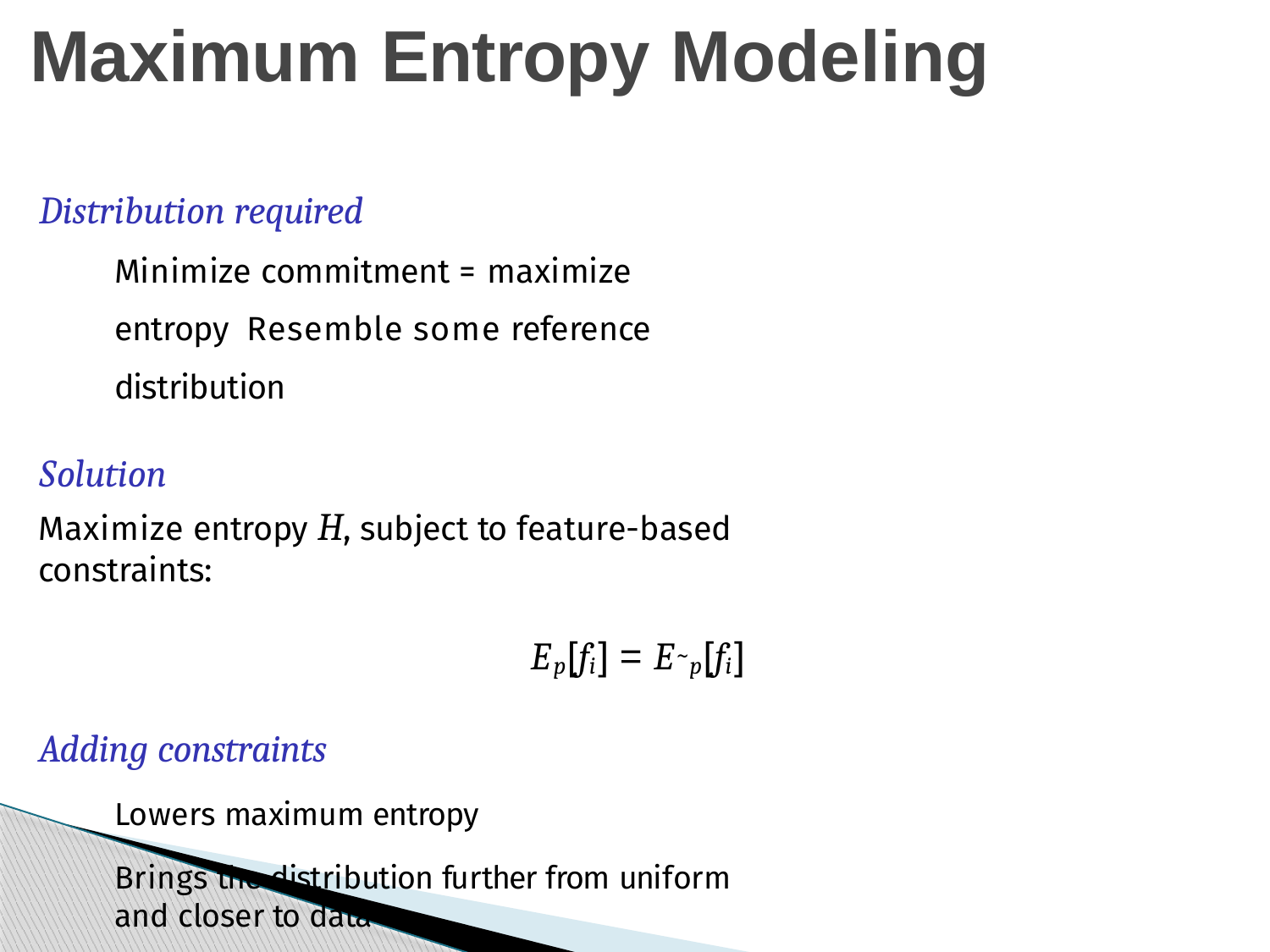

# Maximum Entropy Modeling
Distribution required
Minimize commitment = maximize entropy  Resemble some reference distribution

Solution
Maximize entropy H, subject to feature-based constraints:
Ep[fi] = E˜p[fi]

Adding constraints
Lowers maximum entropy
Brings the distribution further from uniform and closer to data
Week 4, Lecture 3
14 / 16